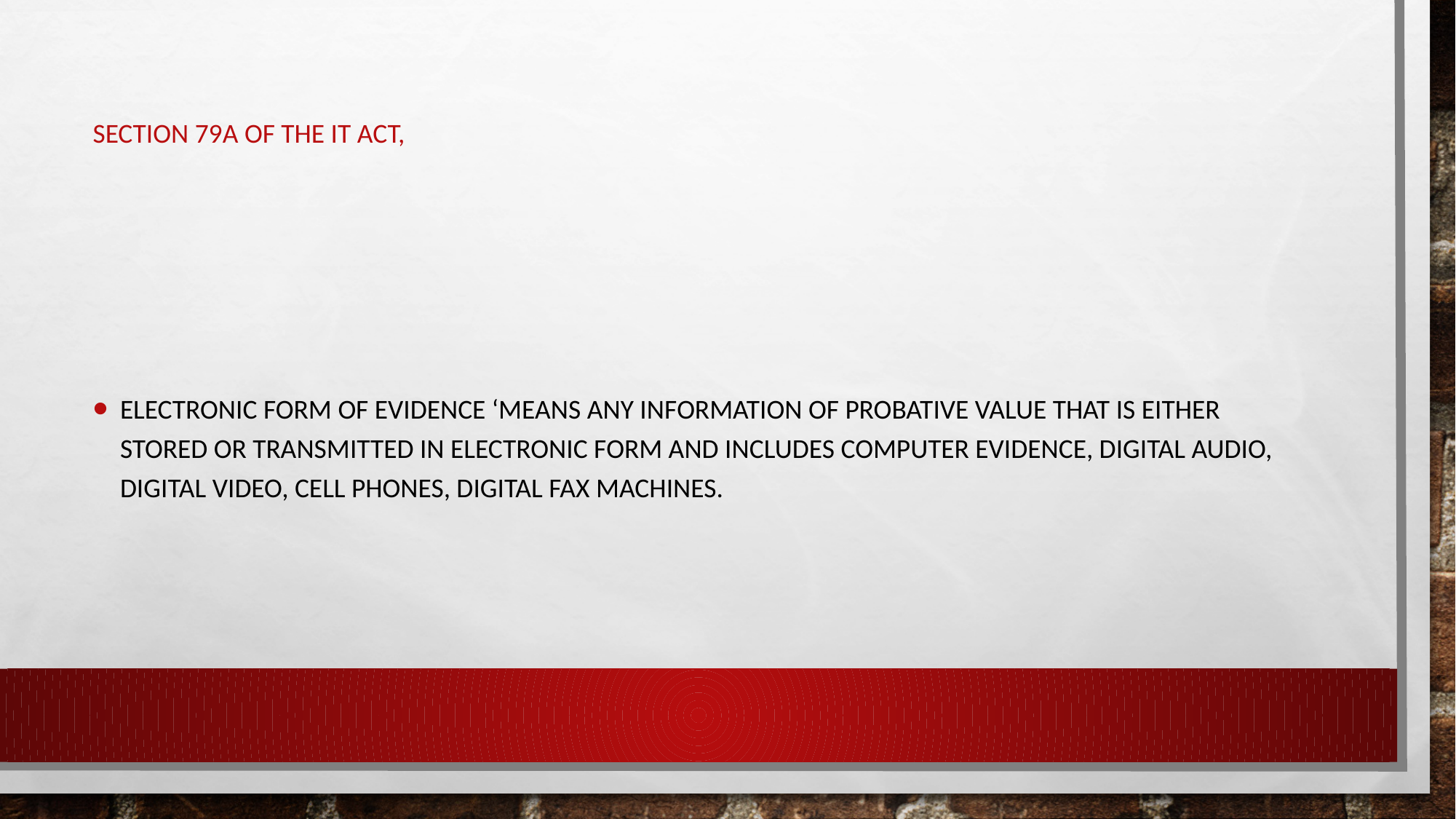

# Section 79A of the IT Act,
electronic form of evidence ‘means any information of probative value that is either stored or transmitted in electronic form and includes computer evidence, digital audio, digital video, cell phones, digital fax machines.